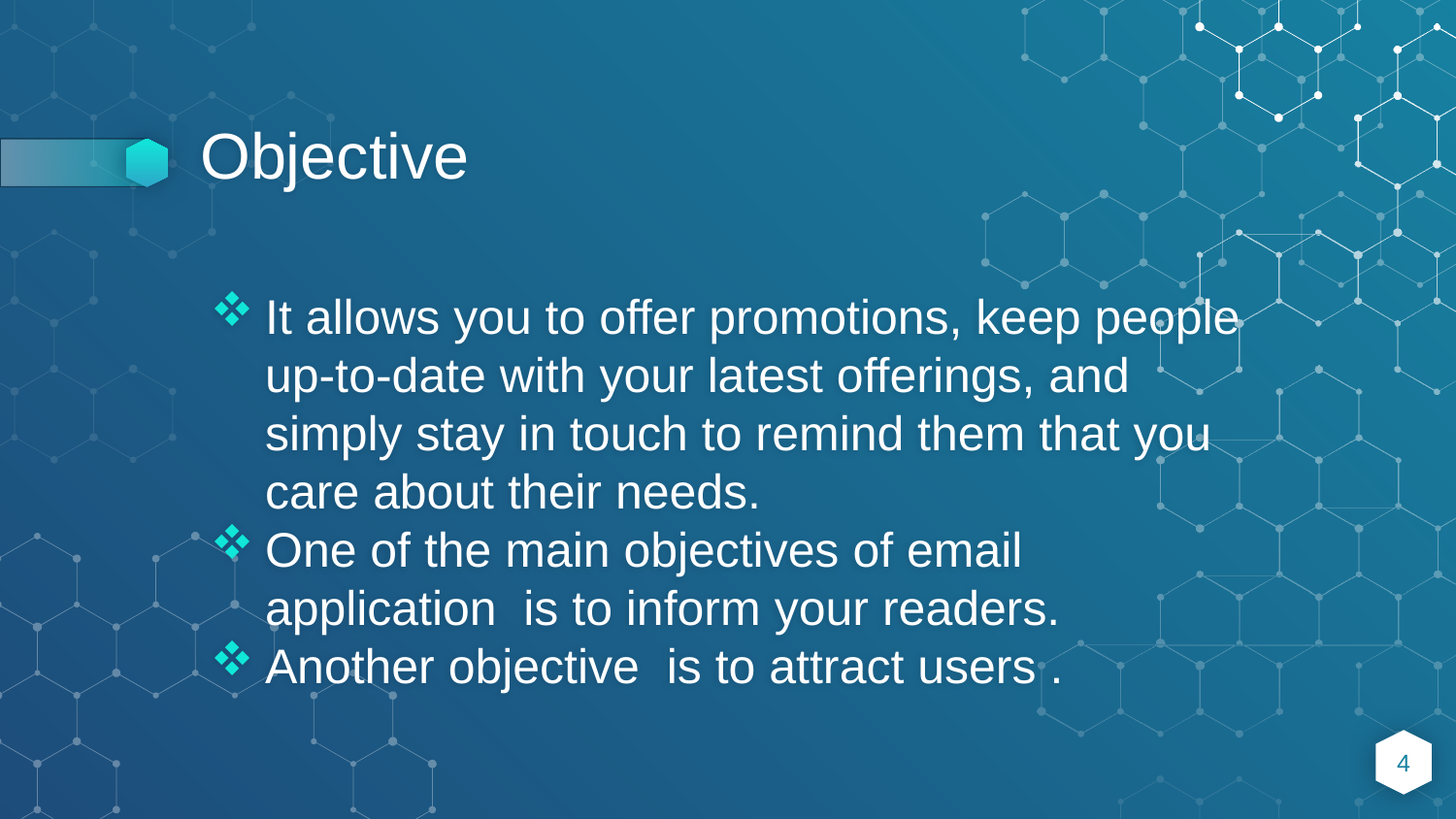

# Objective

It allows you to offer promotions, keep people up-to-date with your latest offerings, and simply stay in touch to remind them that you care about their needs.
One of the main objectives of email application  is to inform your readers.
Another objective  is to attract users .

4